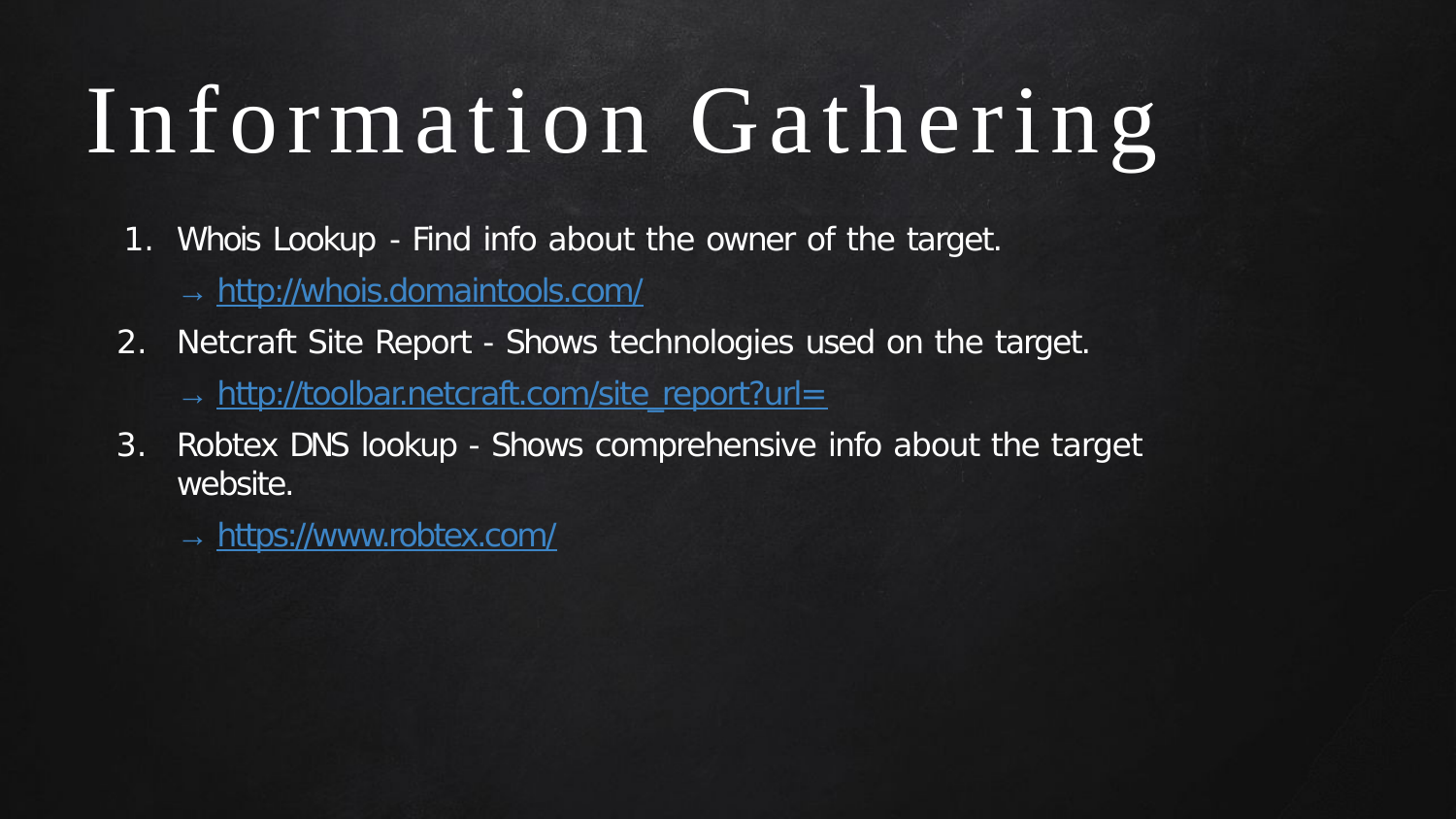

# Information Gathering
Whois Lookup - Find info about the owner of the target.
→ http://whois.domaintools.com/
Netcraft Site Report - Shows technologies used on the target.
→ http://toolbar.netcraft.com/site_report?url=
Robtex DNS lookup - Shows comprehensive info about the target website.
→ https://www.robtex.com/